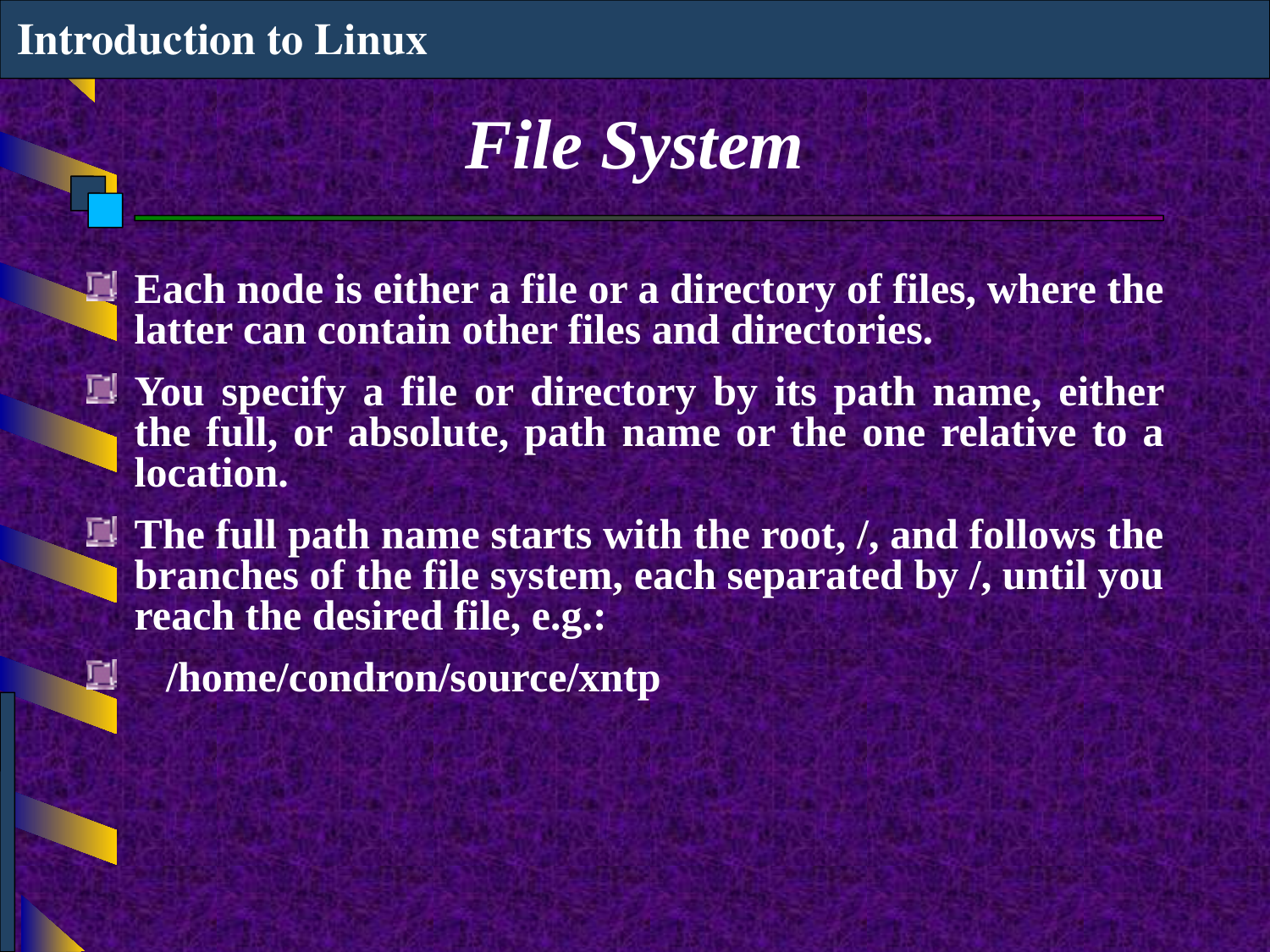

Introduction to Linux
# File System

Each node is either a file or a directory of files, where the latter can contain other files and directories.
You specify a file or directory by its path name, either the full, or absolute, path name or the one relative to a location.
The full path name starts with the root, /, and follows the branches of the file system, each separated by /, until you reach the desired file, e.g.:
   /home/condron/source/xntp